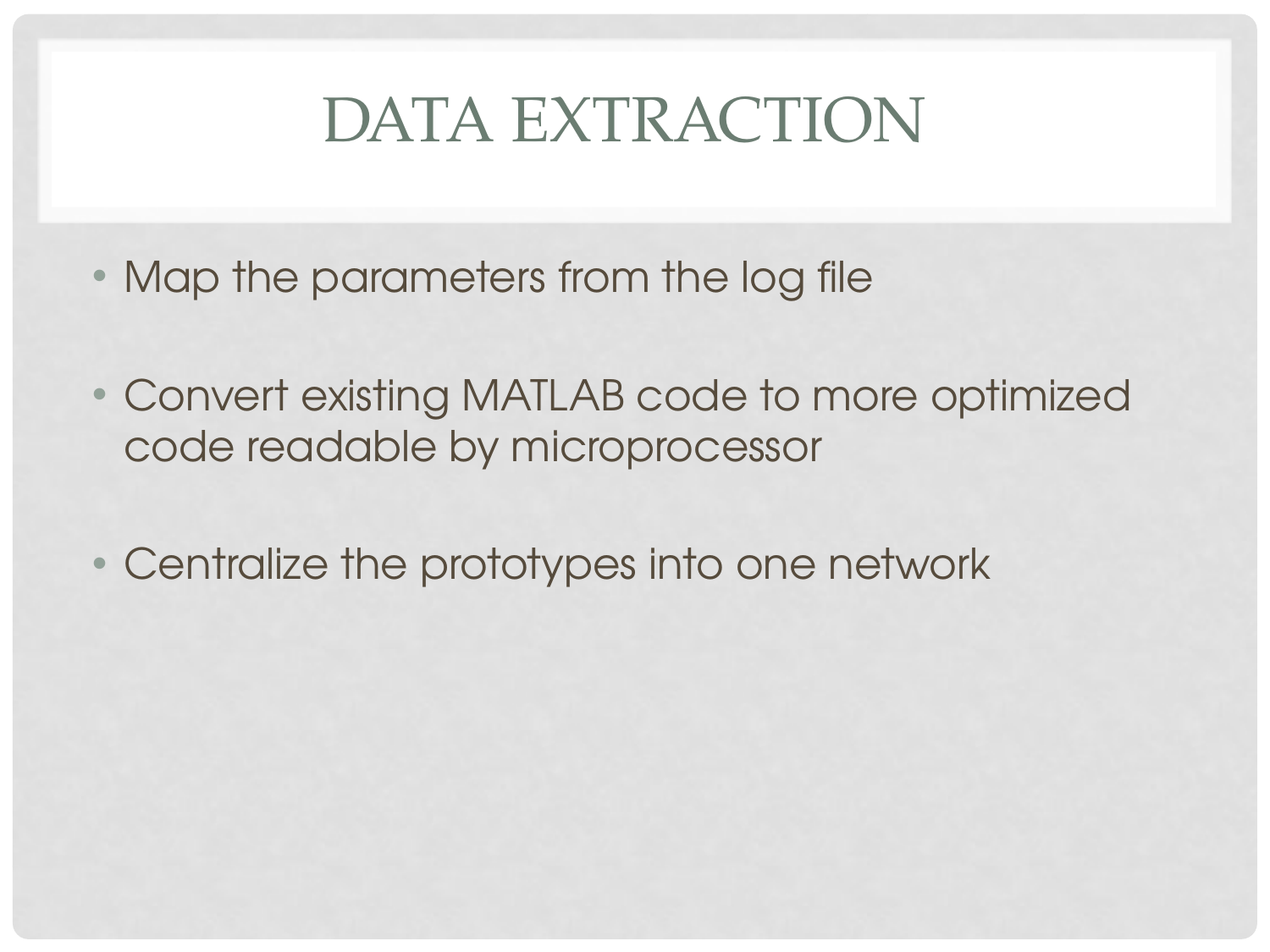

# Data Extraction
Map the parameters from the log file

Convert existing MATLAB code to more optimized code readable by microprocessor

Centralize the prototypes into one network